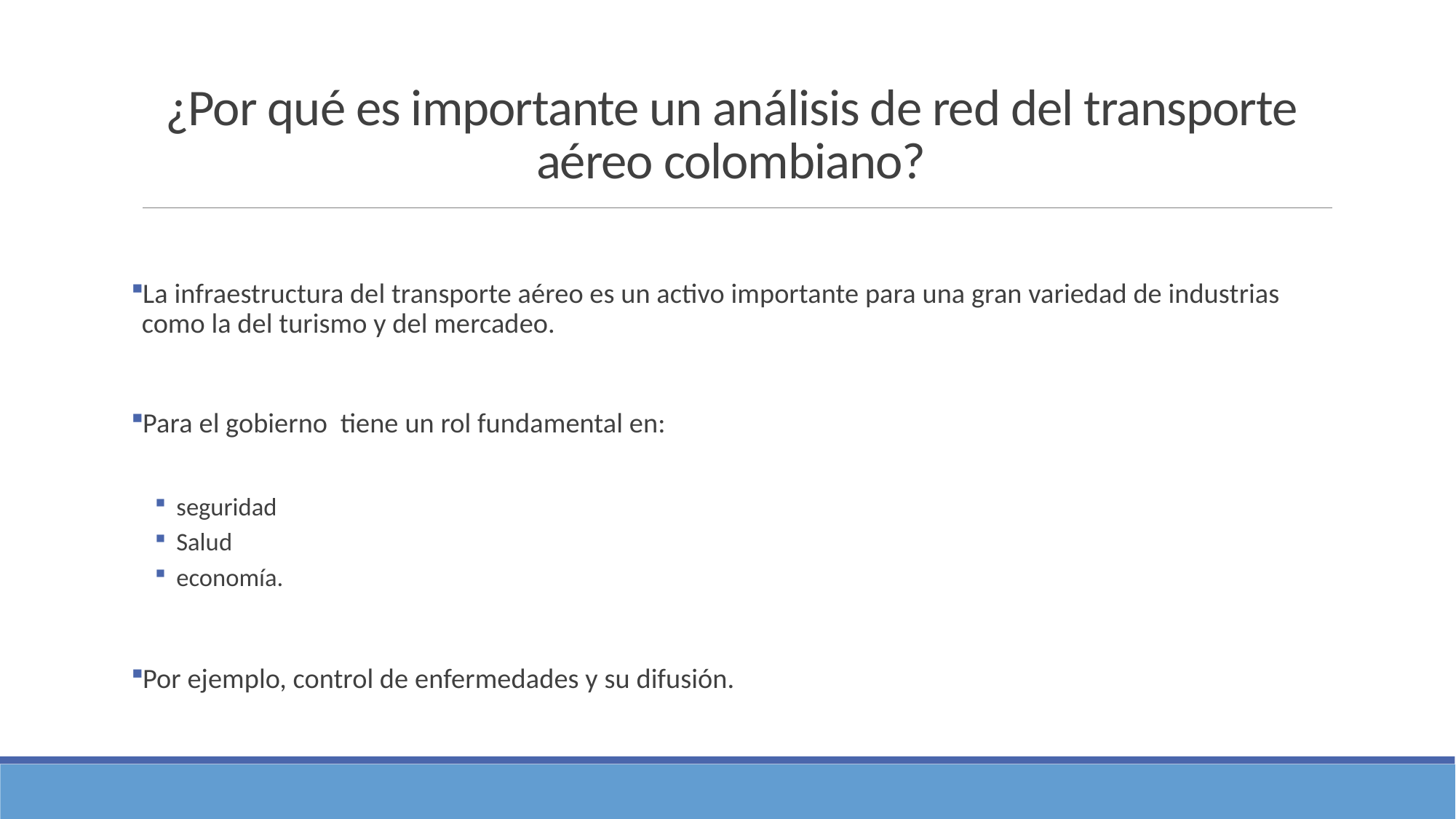

# ¿Por qué es importante un análisis de red del transporte aéreo colombiano?

La infraestructura del transporte aéreo es un activo importante para una gran variedad de industrias como la del turismo y del mercadeo.

Para el gobierno  tiene un rol fundamental en:

seguridad
Salud
economía.

Por ejemplo, control de enfermedades y su difusión.